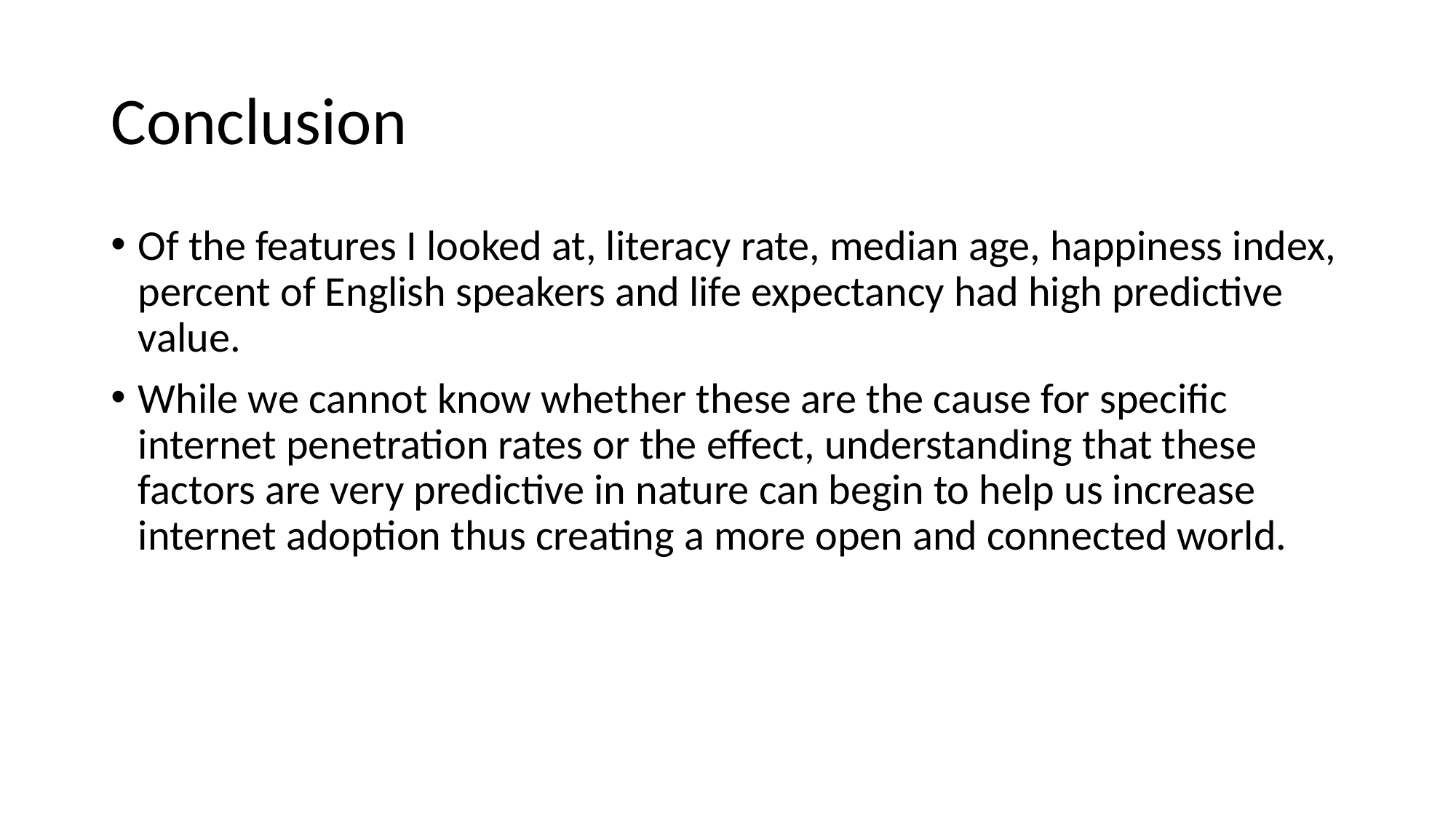

# Conclusion
Of the features I looked at, literacy rate, median age, happiness index, percent of English speakers and life expectancy had high predictive value.
While we cannot know whether these are the cause for specific internet penetration rates or the effect, understanding that these factors are very predictive in nature can begin to help us increase internet adoption thus creating a more open and connected world.